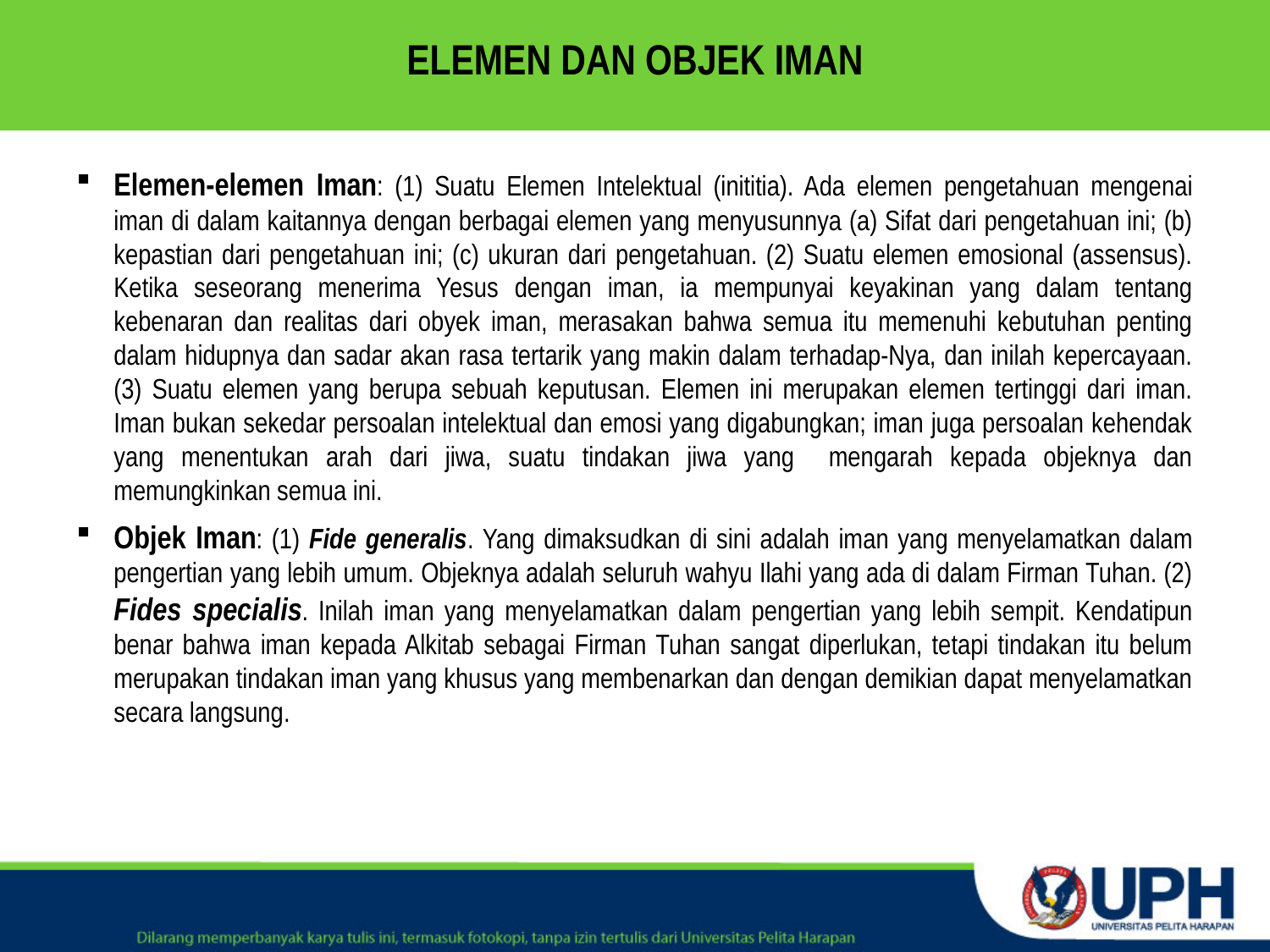

# ELEMEN DAN OBJEK IMAN
Elemen-elemen Iman: (1) Suatu Elemen Intelektual (inititia). Ada elemen pengetahuan mengenai iman di dalam kaitannya dengan berbagai elemen yang menyusunnya (a) Sifat dari pengetahuan ini; (b) kepastian dari pengetahuan ini; (c) ukuran dari pengetahuan. (2) Suatu elemen emosional (assensus). Ketika seseorang menerima Yesus dengan iman, ia mempunyai keyakinan yang dalam tentang kebenaran dan realitas dari obyek iman, merasakan bahwa semua itu memenuhi kebutuhan penting dalam hidupnya dan sadar akan rasa tertarik yang makin dalam terhadap-Nya, dan inilah kepercayaan. (3) Suatu elemen yang berupa sebuah keputusan. Elemen ini merupakan elemen tertinggi dari iman. Iman bukan sekedar persoalan intelektual dan emosi yang digabungkan; iman juga persoalan kehendak yang menentukan arah dari jiwa, suatu tindakan jiwa yang  mengarah kepada objeknya dan memungkinkan semua ini.
Objek Iman: (1) Fide generalis. Yang dimaksudkan di sini adalah iman yang menyelamatkan dalam pengertian yang lebih umum. Objeknya adalah seluruh wahyu Ilahi yang ada di dalam Firman Tuhan. (2) Fides specialis. Inilah iman yang menyelamatkan dalam pengertian yang lebih sempit. Kendatipun benar bahwa iman kepada Alkitab sebagai Firman Tuhan sangat diperlukan, tetapi tindakan itu belum merupakan tindakan iman yang khusus yang membenarkan dan dengan demikian dapat menyelamatkan secara langsung.